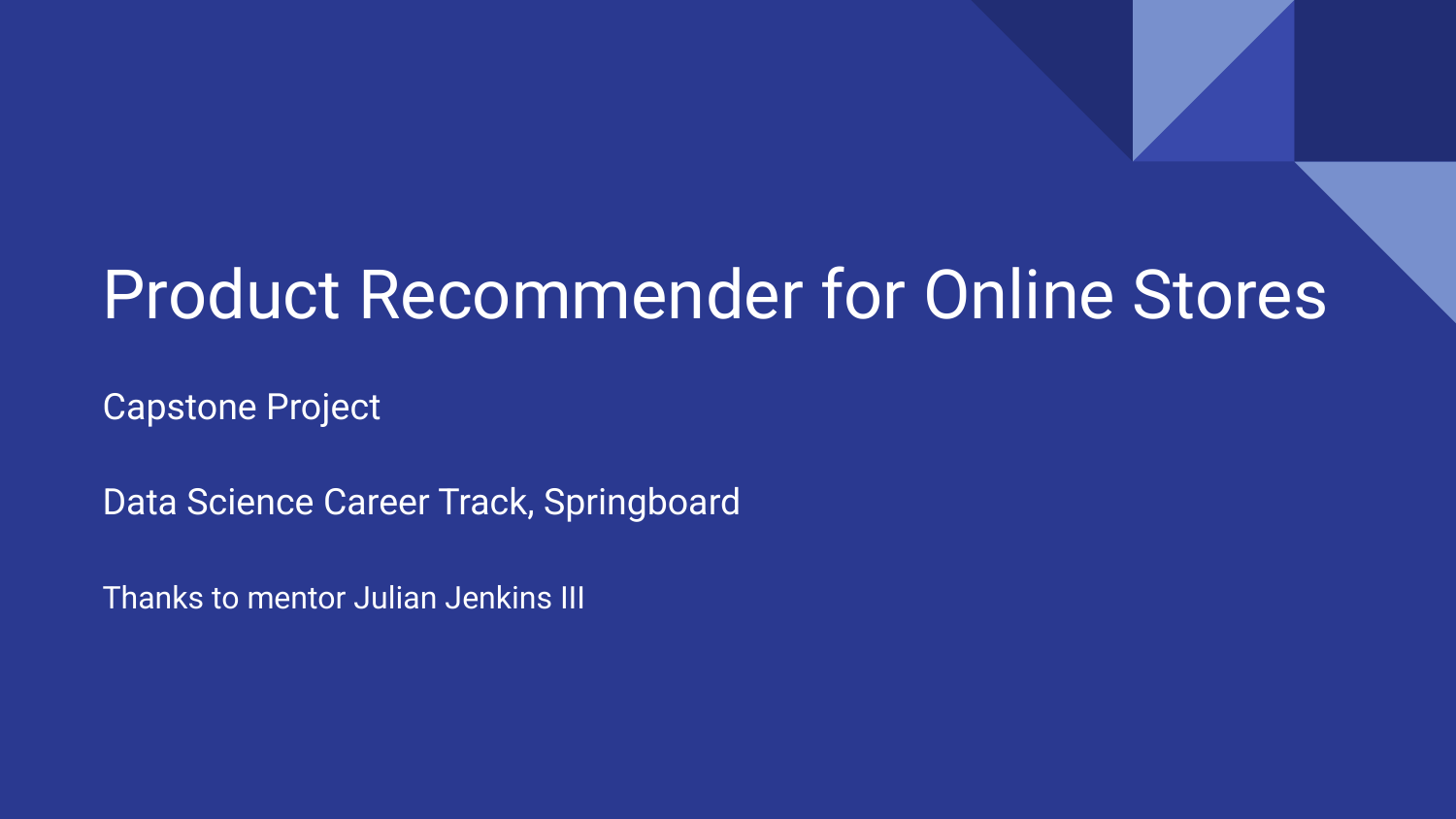

# Product Recommender for Online Stores
Capstone Project

Data Science Career Track, Springboard
Thanks to mentor Julian Jenkins III